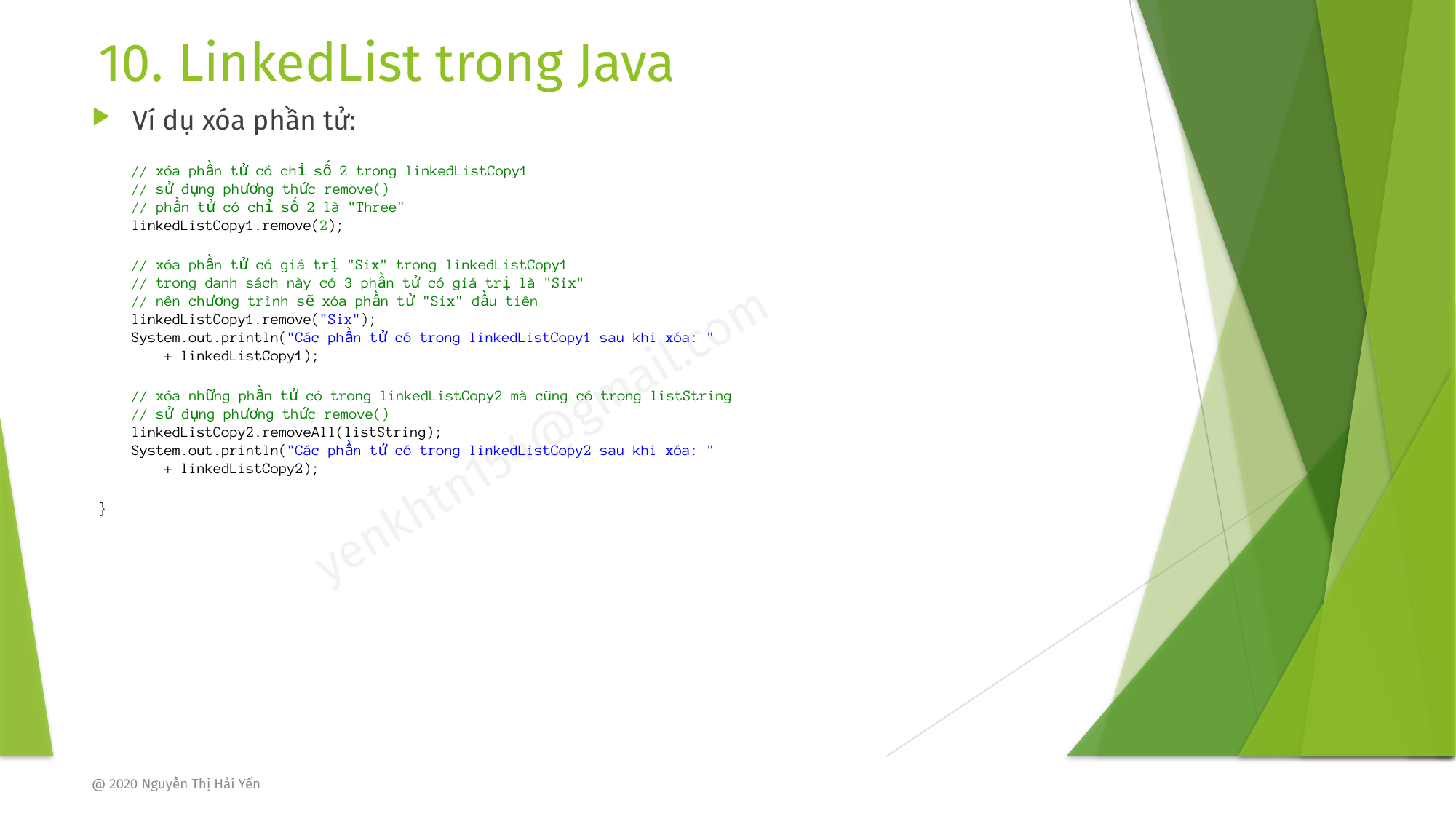

# 10. LinkedList trong Java
Ví dụ xóa phần tử:
    // xóa phần tử có chỉ số 2 trong linkedListCopy1
    // sử dụng phương thức remove()
    // phần tử có chỉ số 2 là "Three"
    linkedListCopy1.remove(2);

    // xóa phần tử có giá trị "Six" trong linkedListCopy1
    // trong danh sách này có 3 phần tử có giá trị là "Six"
    // nên chương trình sẽ xóa phần tử "Six" đầu tiên
    linkedListCopy1.remove("Six");
    System.out.println("Các phần tử có trong linkedListCopy1 sau khi xóa: "
        + linkedListCopy1);

    // xóa những phần tử có trong linkedListCopy2 mà cũng có trong listString
    // sử dụng phương thức remove()
    linkedListCopy2.removeAll(listString);
    System.out.println("Các phần tử có trong linkedListCopy2 sau khi xóa: "
        + linkedListCopy2);

}
@ 2020 Nguyễn Thị Hải Yến